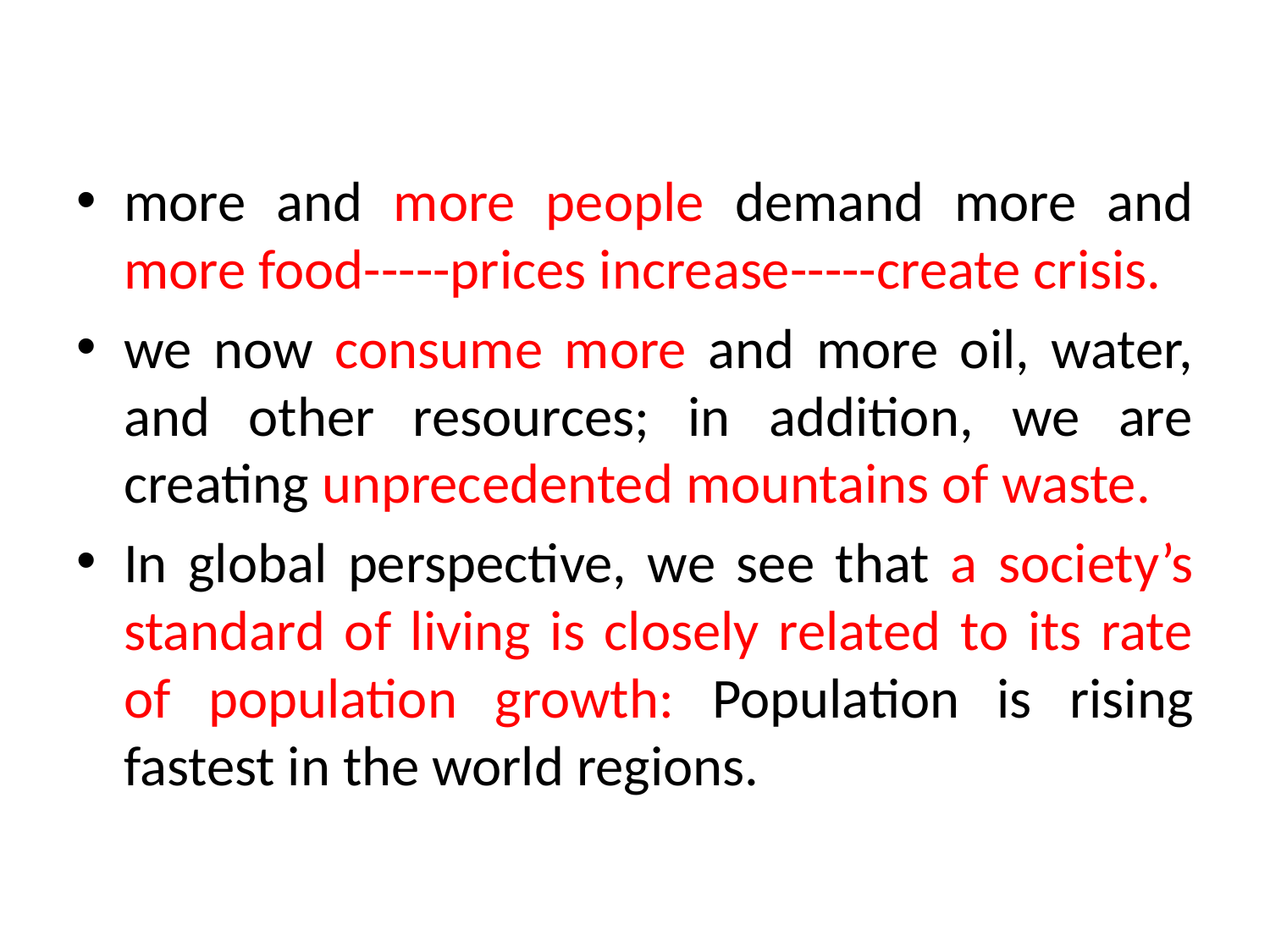

#
more and more people demand more and more food-----prices increase-----create crisis.
we now consume more and more oil, water, and other resources; in addition, we are creating unprecedented mountains of waste.
In global perspective, we see that a society’s standard of living is closely related to its rate of population growth: Population is rising fastest in the world regions.